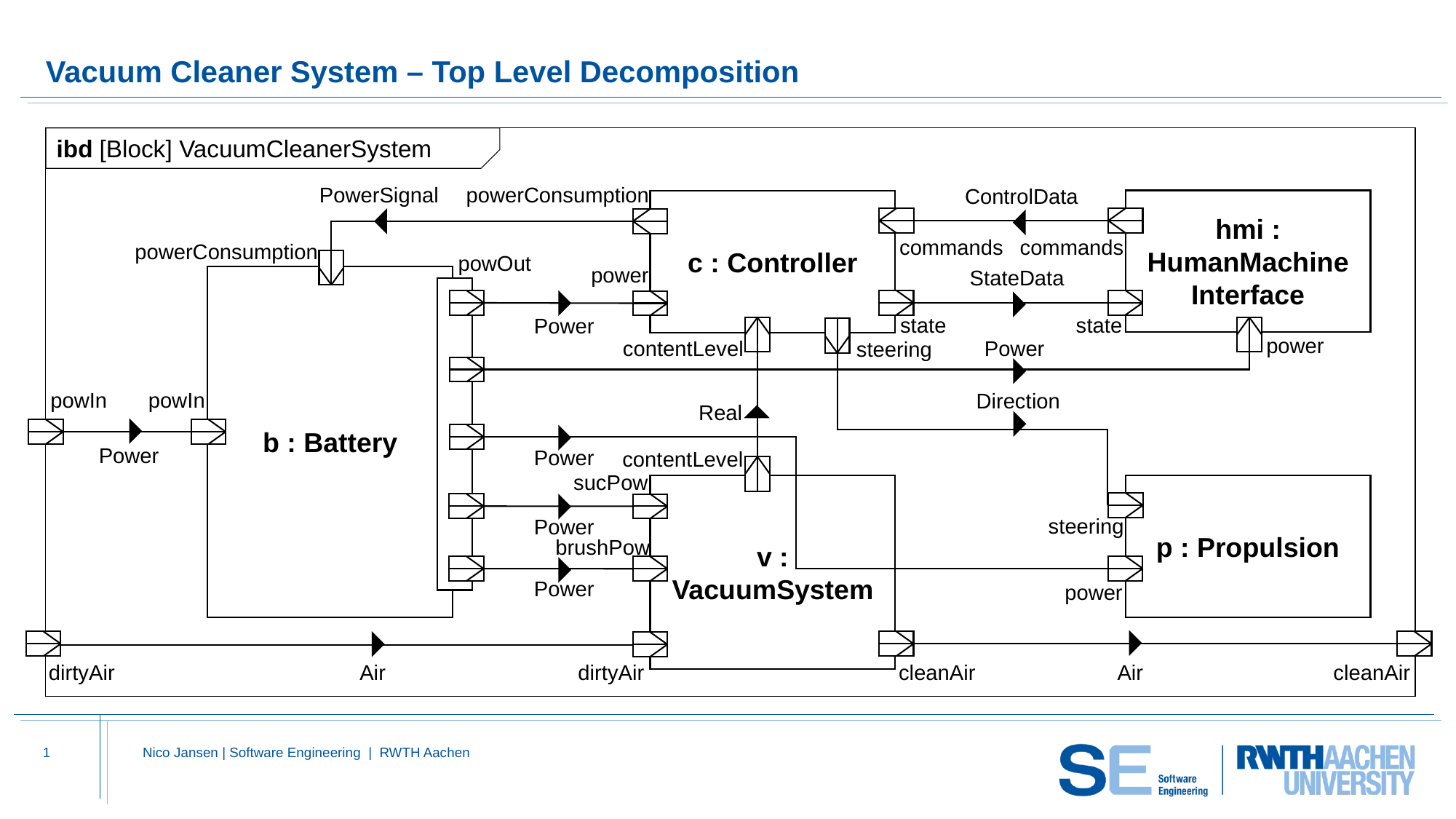

# Vacuum Cleaner System – Top Level Decomposition

ibd [Block] VacuumCleanerSystem
PowerSignal
powerConsumption
ControlData
hmi : HumanMachine
Interface
c : Controller

commands
commands
powerConsumption
powOut

power
StateData
b : Battery

state
state
Power

power
Power
contentLevel
steering

powIn
powIn
Direction
Real

Power
Power
contentLevel

sucPow
v : VacuumSystem
p : Propulsion

steering
Power
brushPow

Power
power

dirtyAir
Air
dirtyAir
cleanAir
Air
cleanAir